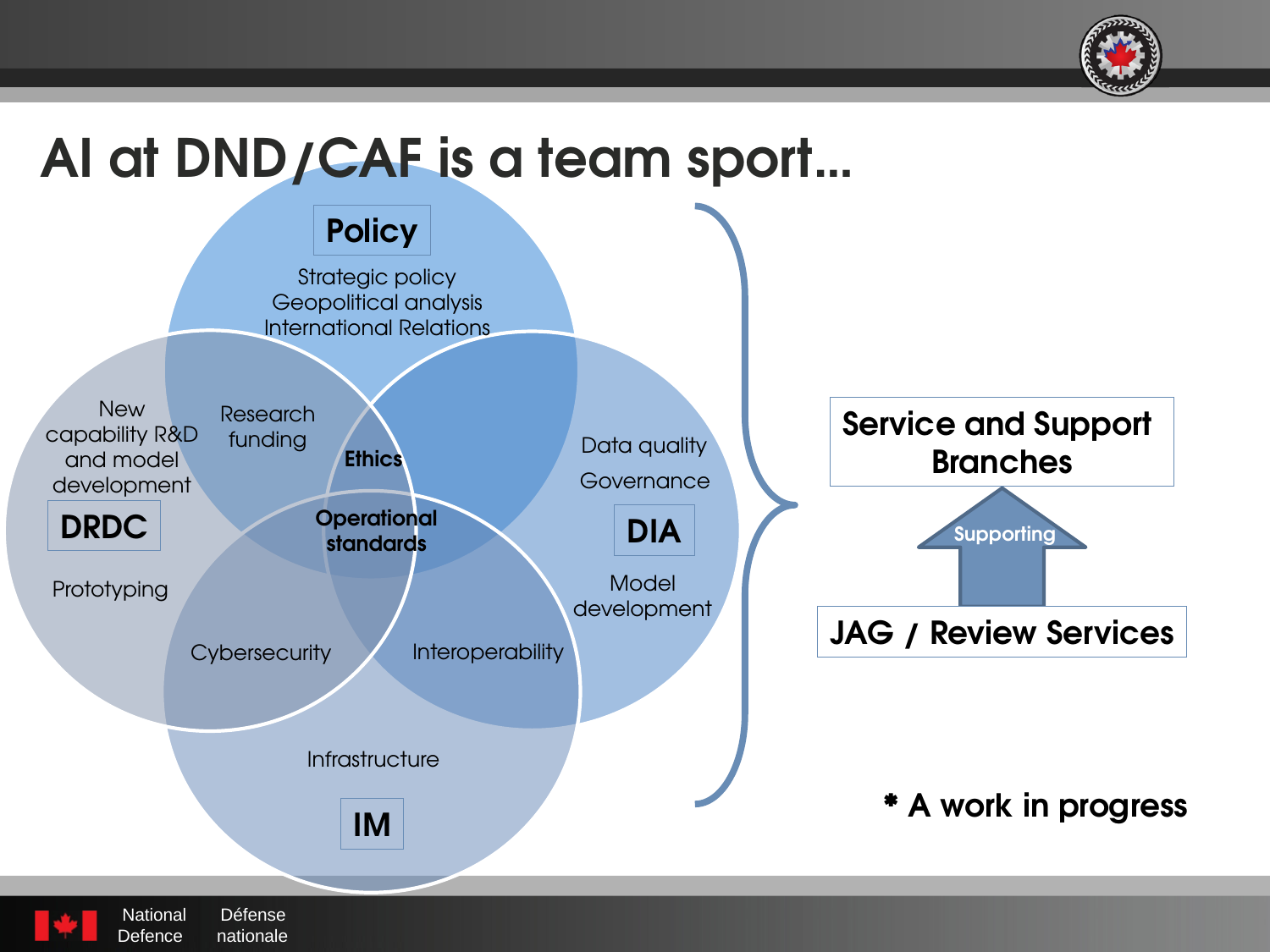

AI at DND/CAF is a team sport…

Policy

Strategic policy
Geopolitical analysis
International Relations
New capability R&D and model development
Research funding
Service and Support
Branches
Data quality
Ethics
Governance

Operational standards
DRDC
DIA
Supporting
Model development
Prototyping
JAG / Review Services
Interoperability
Cybersecurity
Infrastructure
* A work in progress
IM